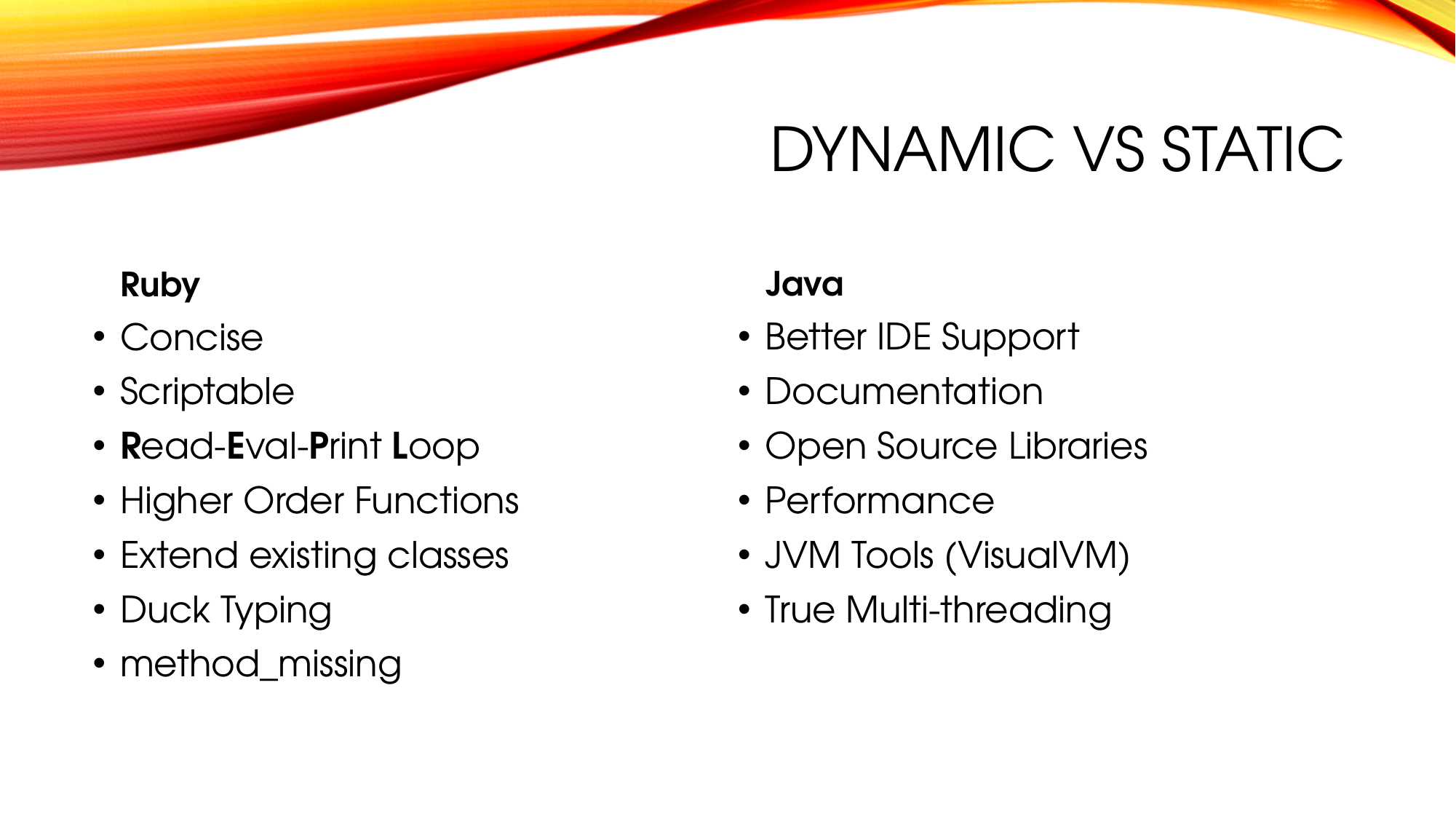

# DYNAMIC VS STATIC
   Java
Better IDE Support
Documentation
Open Source Libraries
Performance
JVM Tools (VisualVM)
True Multi-threading

   Ruby
Concise
Scriptable
Read-Eval-Print Loop
Higher Order Functions
Extend existing classes
Duck Typing
method_missing